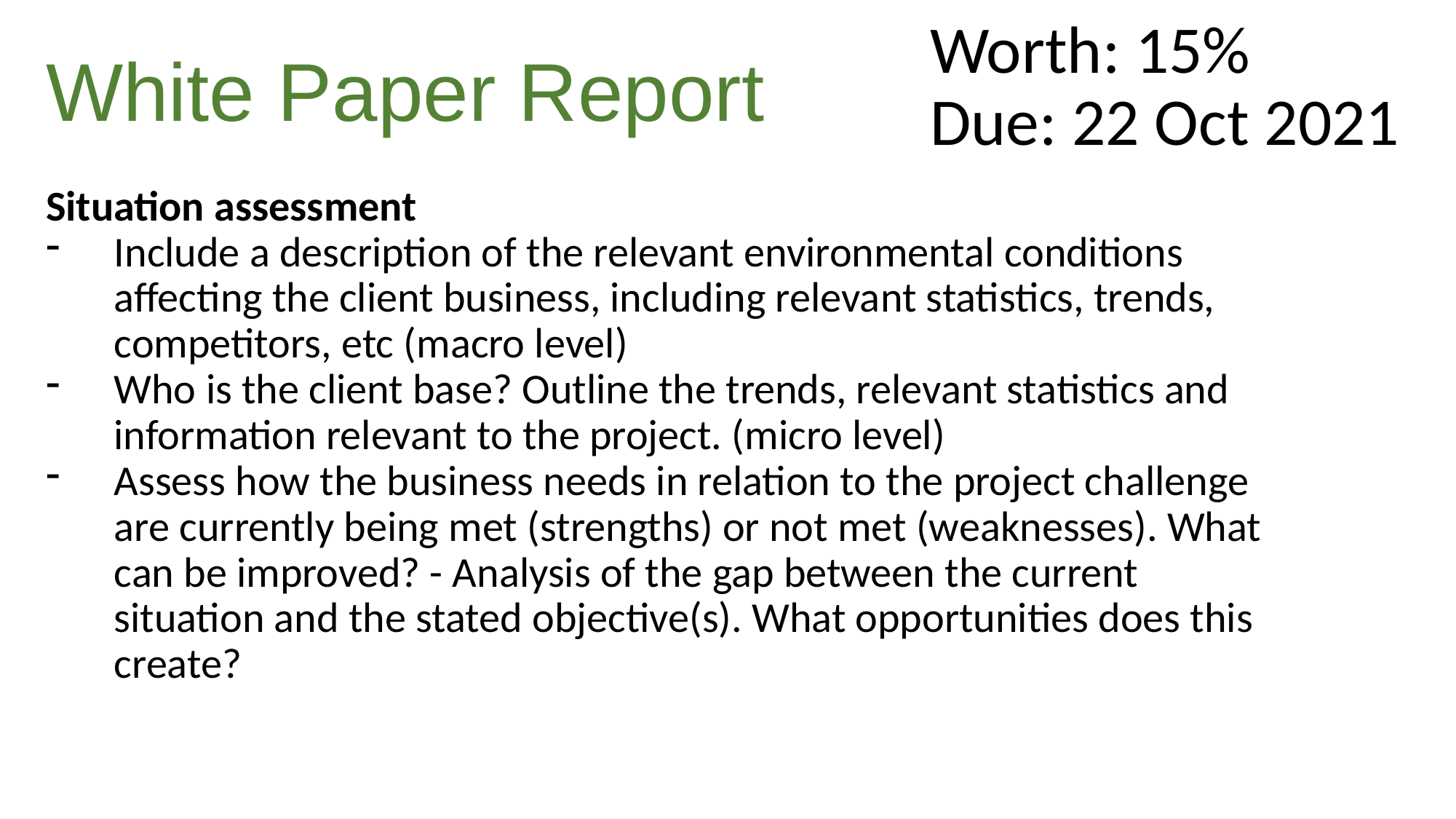

Worth: 15%
Due: 22 Oct 2021
White Paper Report
Situation assessment
Include a description of the relevant environmental conditions affecting the client business, including relevant statistics, trends, competitors, etc (macro level)
Who is the client base? Outline the trends, relevant statistics and information relevant to the project. (micro level)
Assess how the business needs in relation to the project challenge are currently being met (strengths) or not met (weaknesses). What can be improved? - Analysis of the gap between the current situation and the stated objective(s). What opportunities does this create?